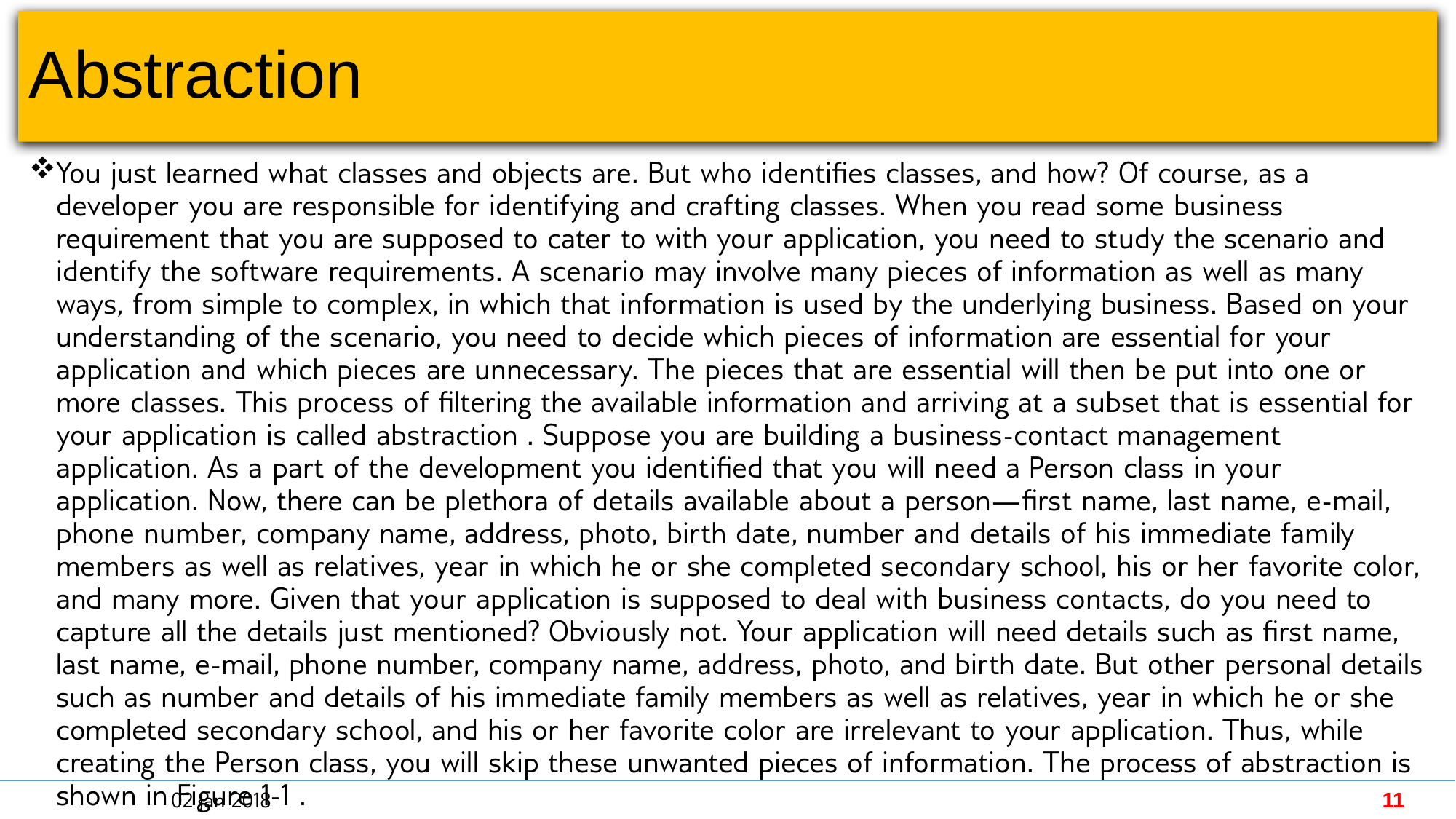

# Abstraction
You just learned what classes and objects are. But who identifies classes, and how? Of course, as a developer you are responsible for identifying and crafting classes. When you read some business requirement that you are supposed to cater to with your application, you need to study the scenario and identify the software requirements. A scenario may involve many pieces of information as well as many ways, from simple to complex, in which that information is used by the underlying business. Based on your understanding of the scenario, you need to decide which pieces of information are essential for your application and which pieces are unnecessary. The pieces that are essential will then be put into one or more classes. This process of filtering the available information and arriving at a subset that is essential for your application is called abstraction . Suppose you are building a business-contact management application. As a part of the development you identified that you will need a Person class in your application. Now, there can be plethora of details available about a person—first name, last name, e-mail, phone number, company name, address, photo, birth date, number and details of his immediate family members as well as relatives, year in which he or she completed secondary school, his or her favorite color, and many more. Given that your application is supposed to deal with business contacts, do you need to capture all the details just mentioned? Obviously not. Your application will need details such as first name, last name, e-mail, phone number, company name, address, photo, and birth date. But other personal details such as number and details of his immediate family members as well as relatives, year in which he or she completed secondary school, and his or her favorite color are irrelevant to your application. Thus, while creating the Person class, you will skip these unwanted pieces of information. The process of abstraction is shown in Figure 1-1 .

(Page 2).
02 Jan 2018
11